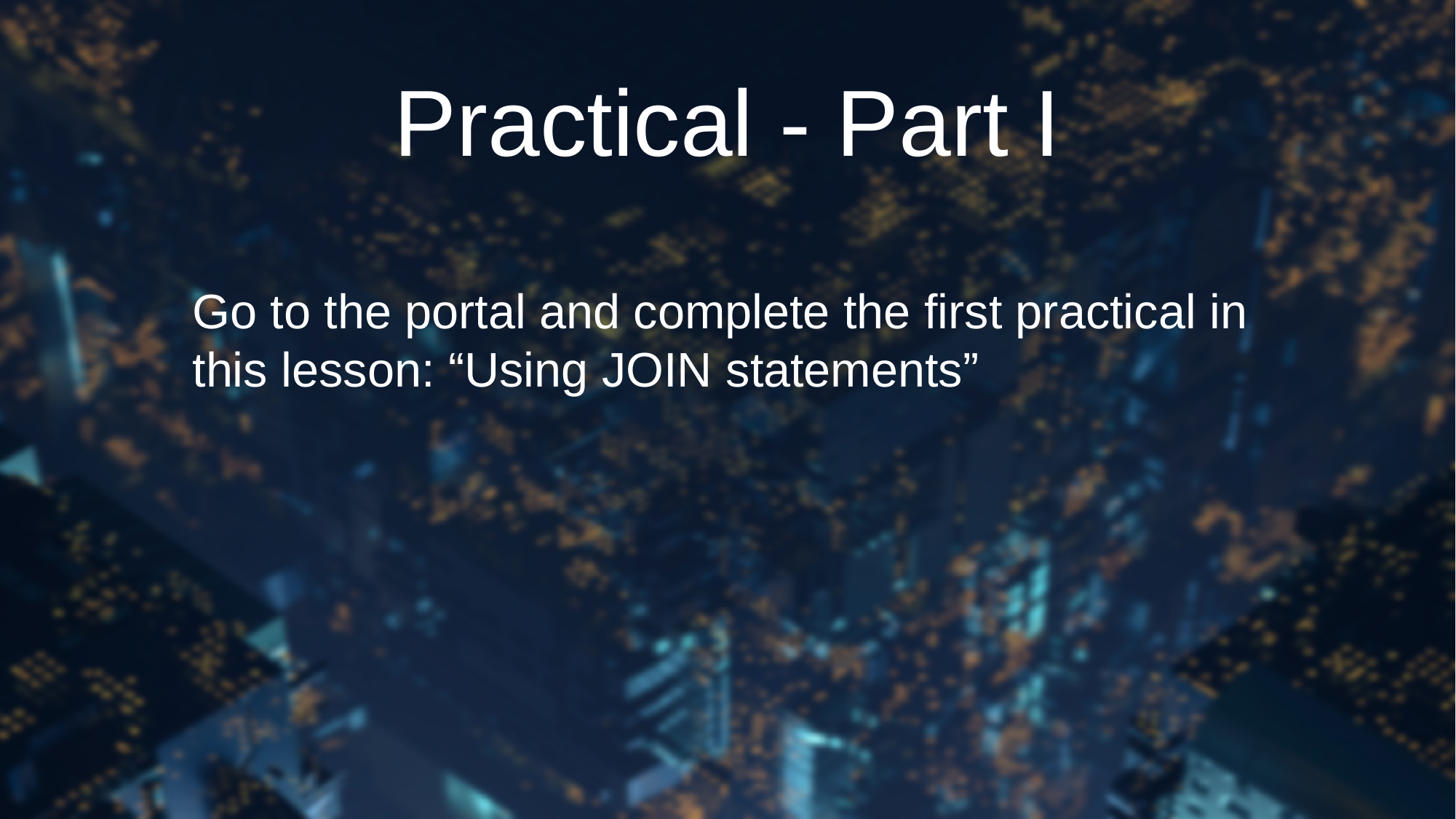

# Practical - Part I
Go to the portal and complete the first practical in this lesson: “Using JOIN statements”